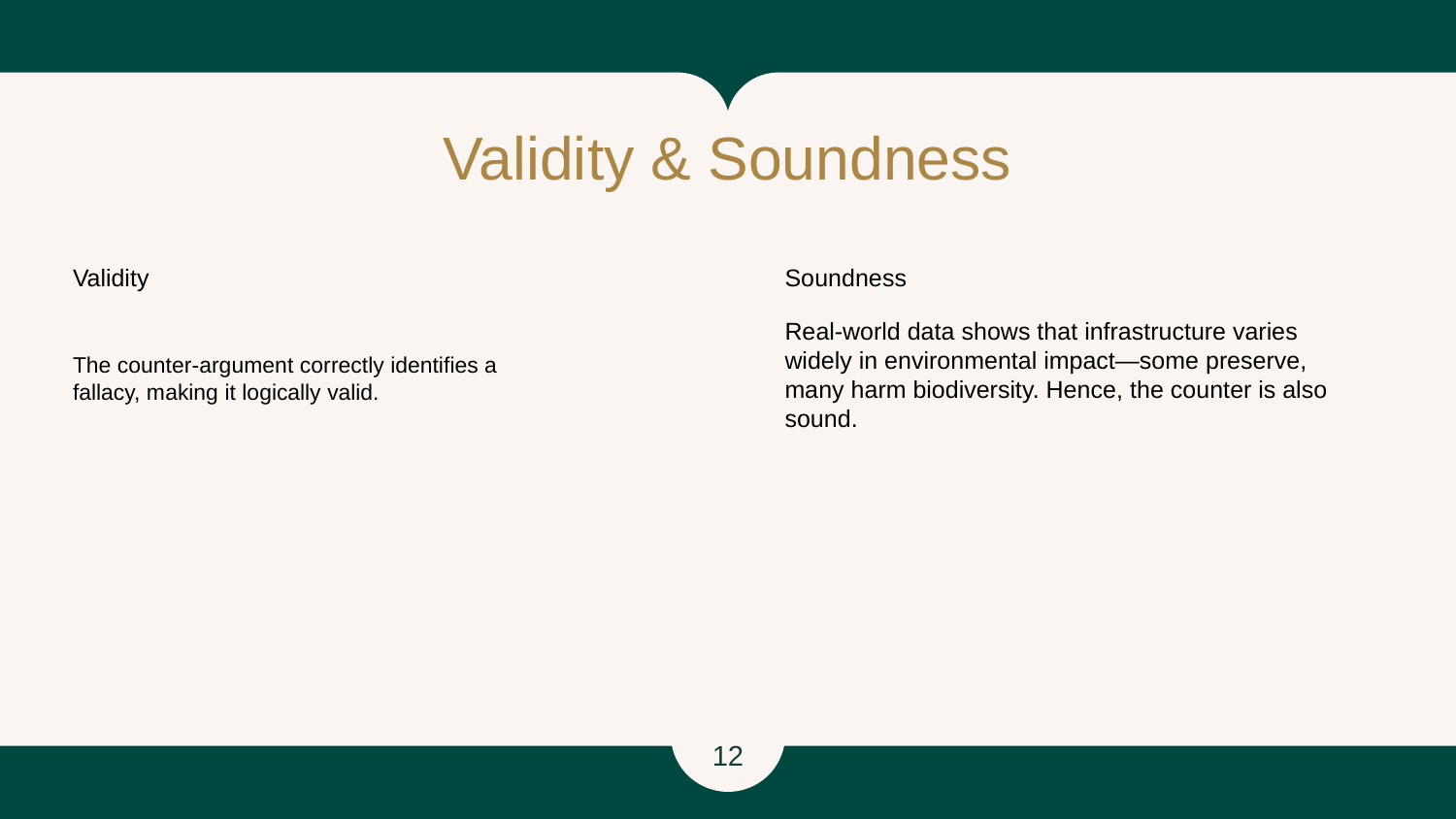

# Validity & Soundness
Soundness
Real-world data shows that infrastructure varies widely in environmental impact—some preserve, many harm biodiversity. Hence, the counter is also sound.
Validity
The counter-argument correctly identifies a fallacy, making it logically valid.